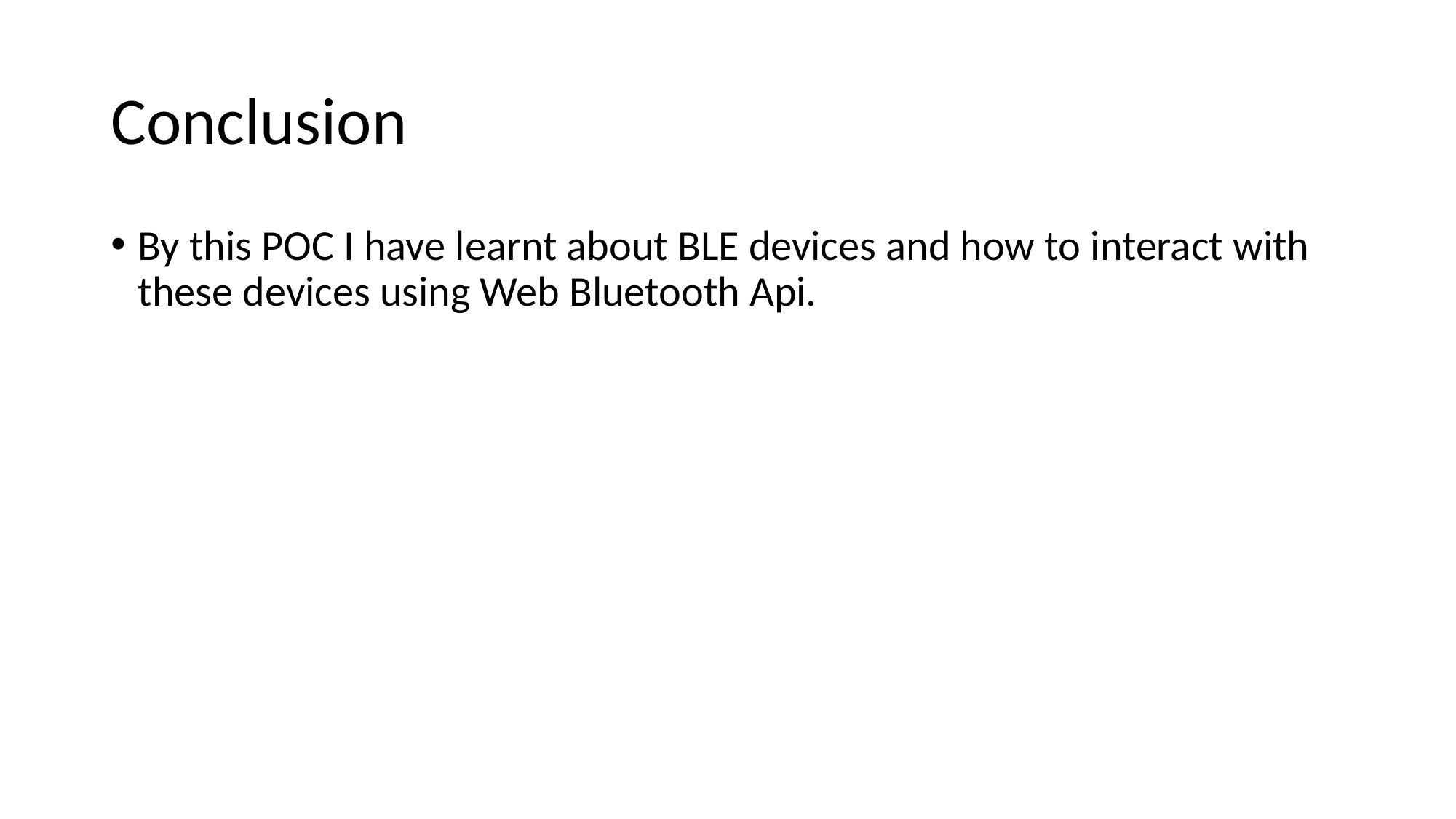

# Conclusion
By this POC I have learnt about BLE devices and how to interact with these devices using Web Bluetooth Api.